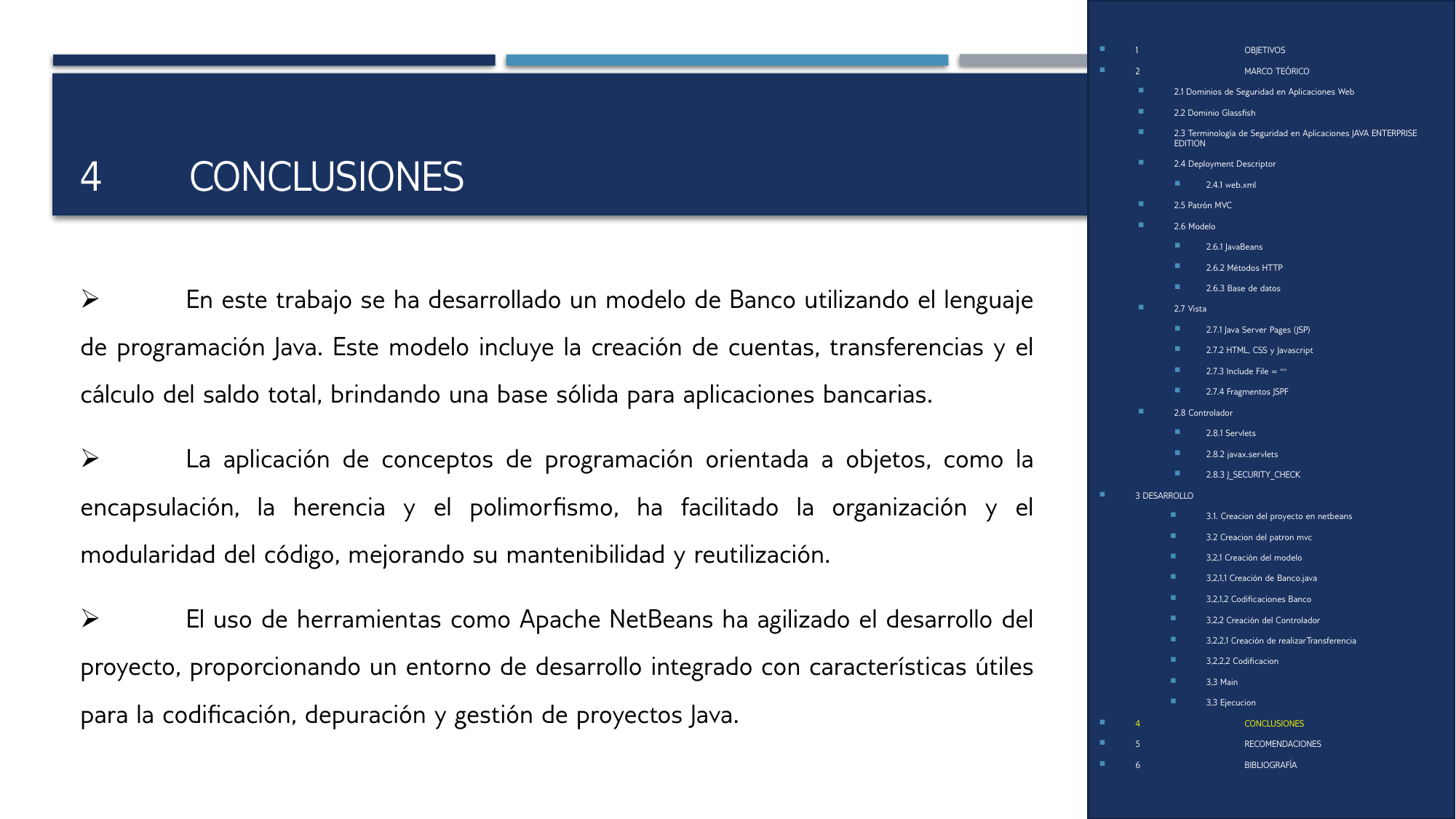

1	OBJETIVOS
2	MARCO TEÓRICO
2.1 Dominios de Seguridad en Aplicaciones Web
2.2 Dominio Glassfish
2.3 Terminología de Seguridad en Aplicaciones JAVA ENTERPRISE EDITION
2.4 Deployment Descriptor
2.4.1 web.xml
2.5 Patrón MVC
2.6 Modelo
2.6.1 JavaBeans
2.6.2 Métodos HTTP
2.6.3 Base de datos
2.7 Vista
2.7.1 Java Server Pages (JSP)
2.7.2 HTML, CSS y Javascript
2.7.3 Include File = ""
2.7.4 Fragmentos JSPF
2.8 Controlador
2.8.1 Servlets
2.8.2 javax.servlets
2.8.3 J_SECURITY_CHECK
3 DESARROLLO
3.1. Creacion del proyecto en netbeans
3.2 Creacion del patron mvc
3,2,1 Creación del modelo
3,2,1,1 Creación de Banco.java
3,2,1,2 Codificaciones Banco
3,2,2 Creación del Controlador
3,2,2,1 Creación de realizarTransferencia
3,2,2,2 Codificacion
3,3 Main
3,3 Ejecucion
4	CONCLUSIONES
5	RECOMENDACIONES
6	BIBLIOGRAFÍA

# 4	CONCLUSIONES
⮚	En este trabajo se ha desarrollado un modelo de Banco utilizando el lenguaje de programación Java. Este modelo incluye la creación de cuentas, transferencias y el cálculo del saldo total, brindando una base sólida para aplicaciones bancarias.
⮚	La aplicación de conceptos de programación orientada a objetos, como la encapsulación, la herencia y el polimorfismo, ha facilitado la organización y el modularidad del código, mejorando su mantenibilidad y reutilización.
⮚	El uso de herramientas como Apache NetBeans ha agilizado el desarrollo del proyecto, proporcionando un entorno de desarrollo integrado con características útiles para la codificación, depuración y gestión de proyectos Java.

35